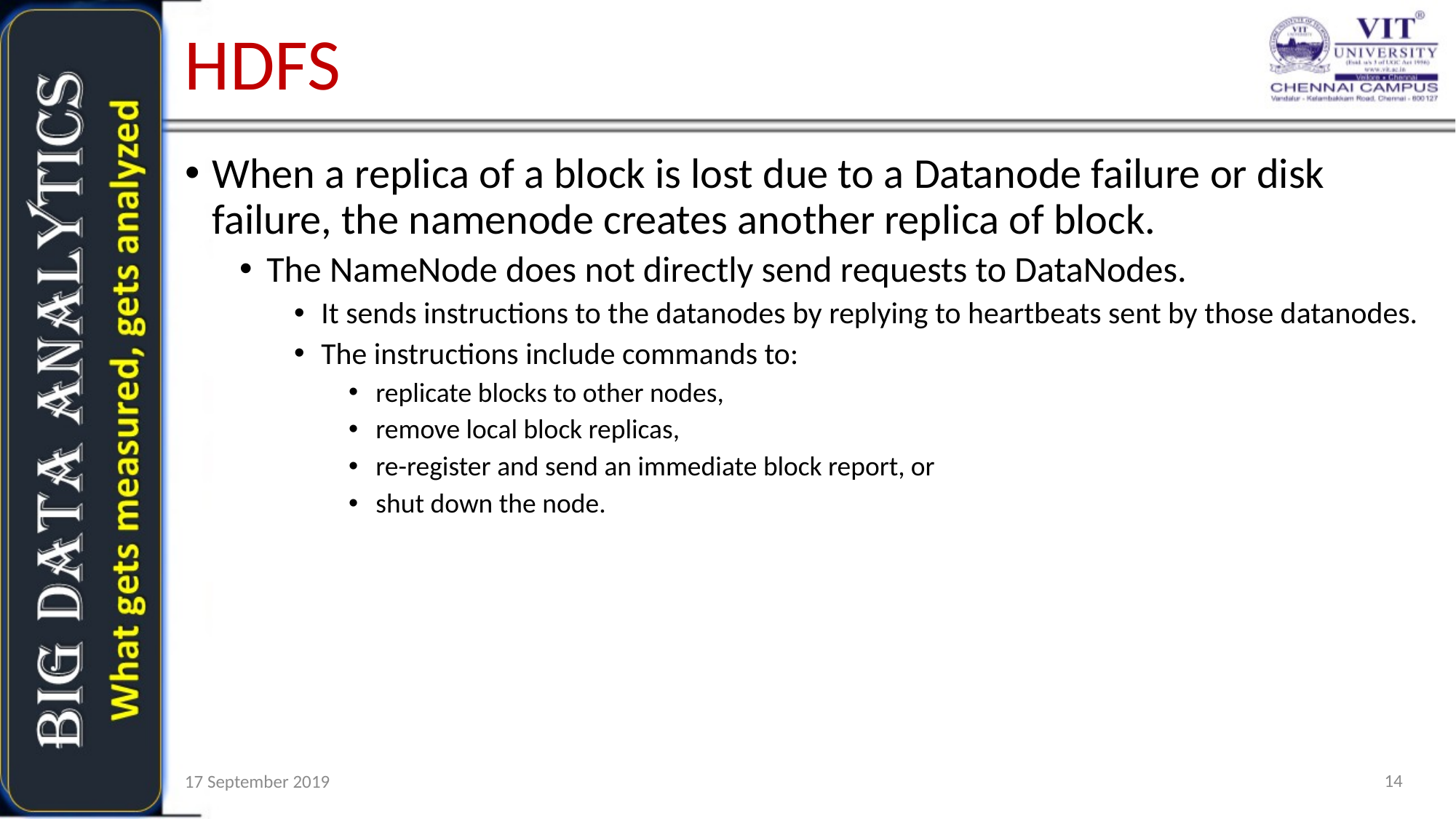

HDFS
When a replica of a block is lost due to a Datanode failure or disk failure, the namenode creates another replica of block.
The NameNode does not directly send requests to DataNodes.
It sends instructions to the datanodes by replying to heartbeats sent by those datanodes.
The instructions include commands to:
replicate blocks to other nodes,
remove local block replicas,
re-register and send an immediate block report, or
shut down the node.
14
17 September 2019